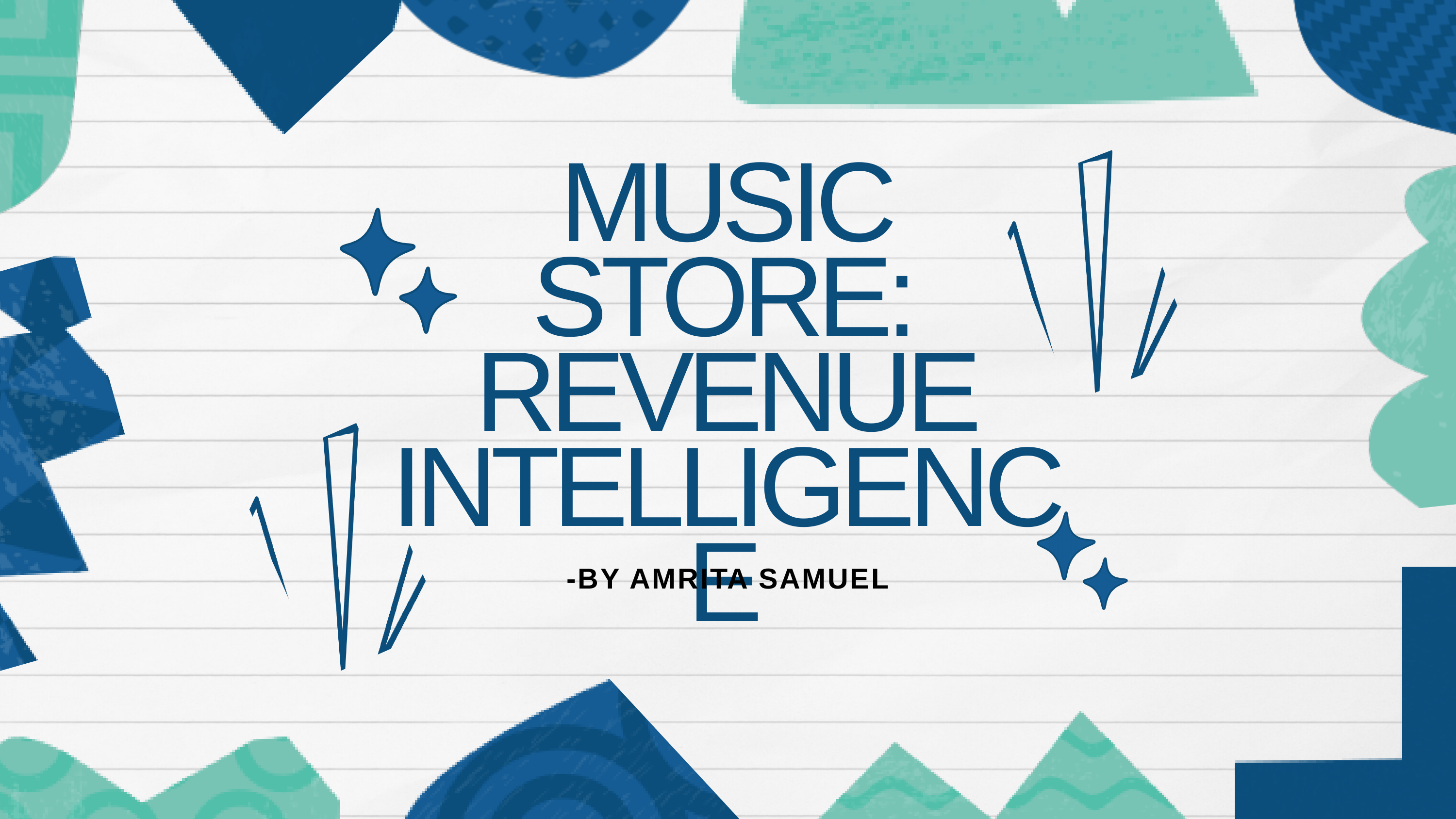

MUSIC STORE:
REVENUE INTELLIGENCE

-BY AMRITA SAMUEL